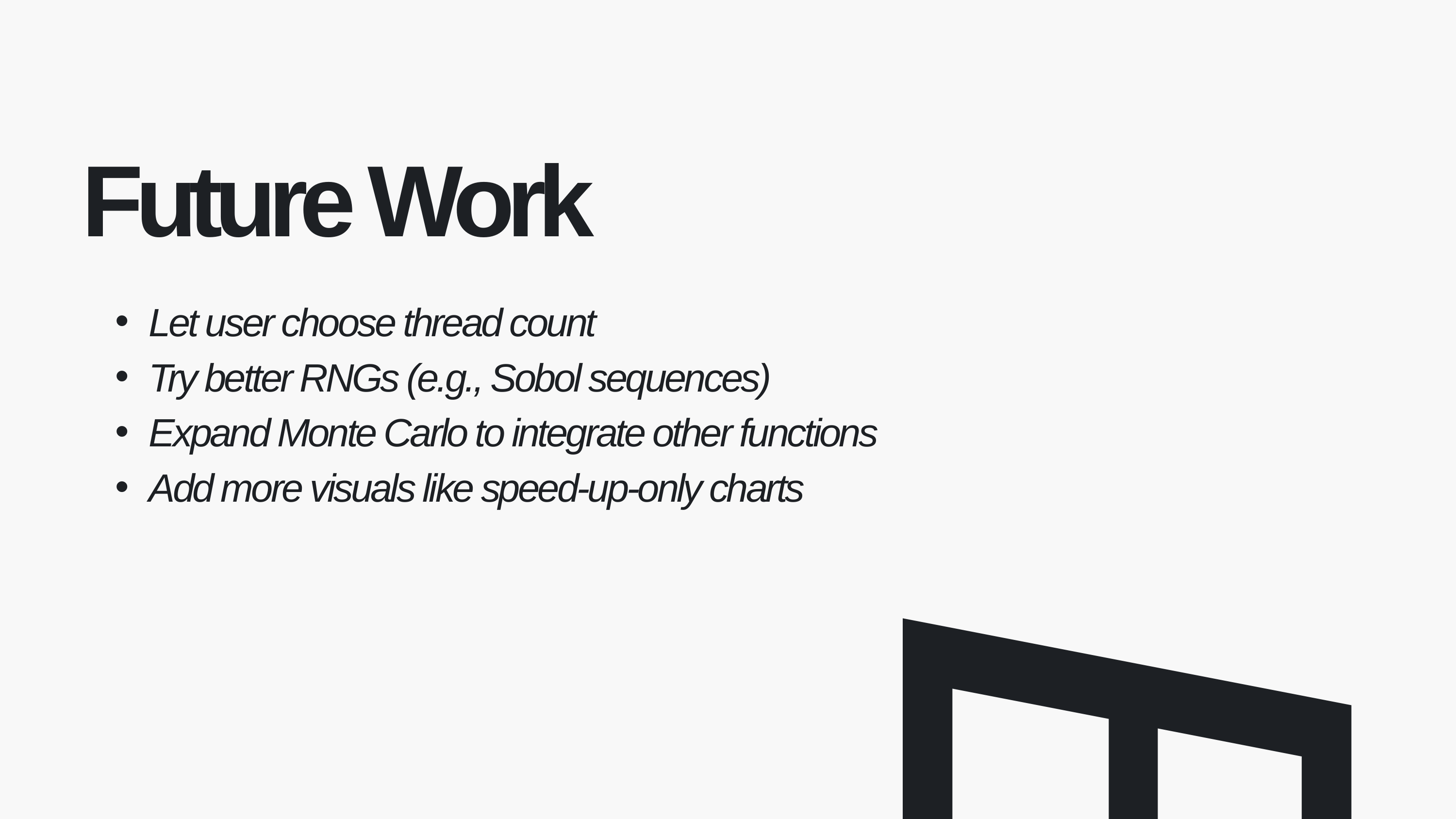

Future Work
Let user choose thread count
Try better RNGs (e.g., Sobol sequences)
Expand Monte Carlo to integrate other functions
Add more visuals like speed-up-only charts

E